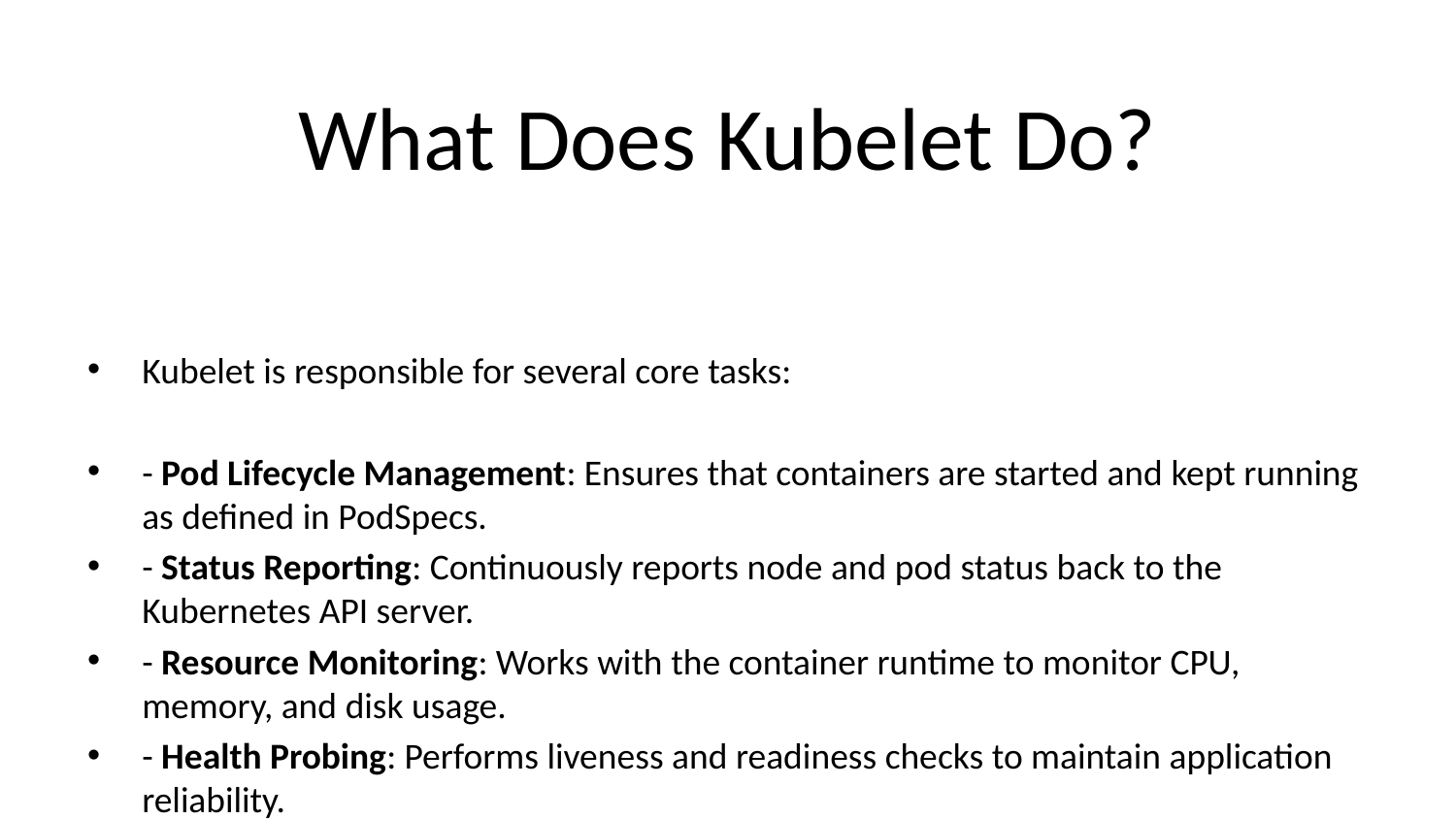

# What Does Kubelet Do?

Kubelet is responsible for several core tasks:

- Pod Lifecycle Management: Ensures that containers are started and kept running as defined in PodSpecs.
- Status Reporting: Continuously reports node and pod status back to the Kubernetes API server.
- Resource Monitoring: Works with the container runtime to monitor CPU, memory, and disk usage.
- Health Probing: Performs liveness and readiness checks to maintain application reliability.
- Volume Mounting: Mounts storage volumes to pods if needed.

This makes Kubelet a central piece in orchestrating and managing workloads on a node.